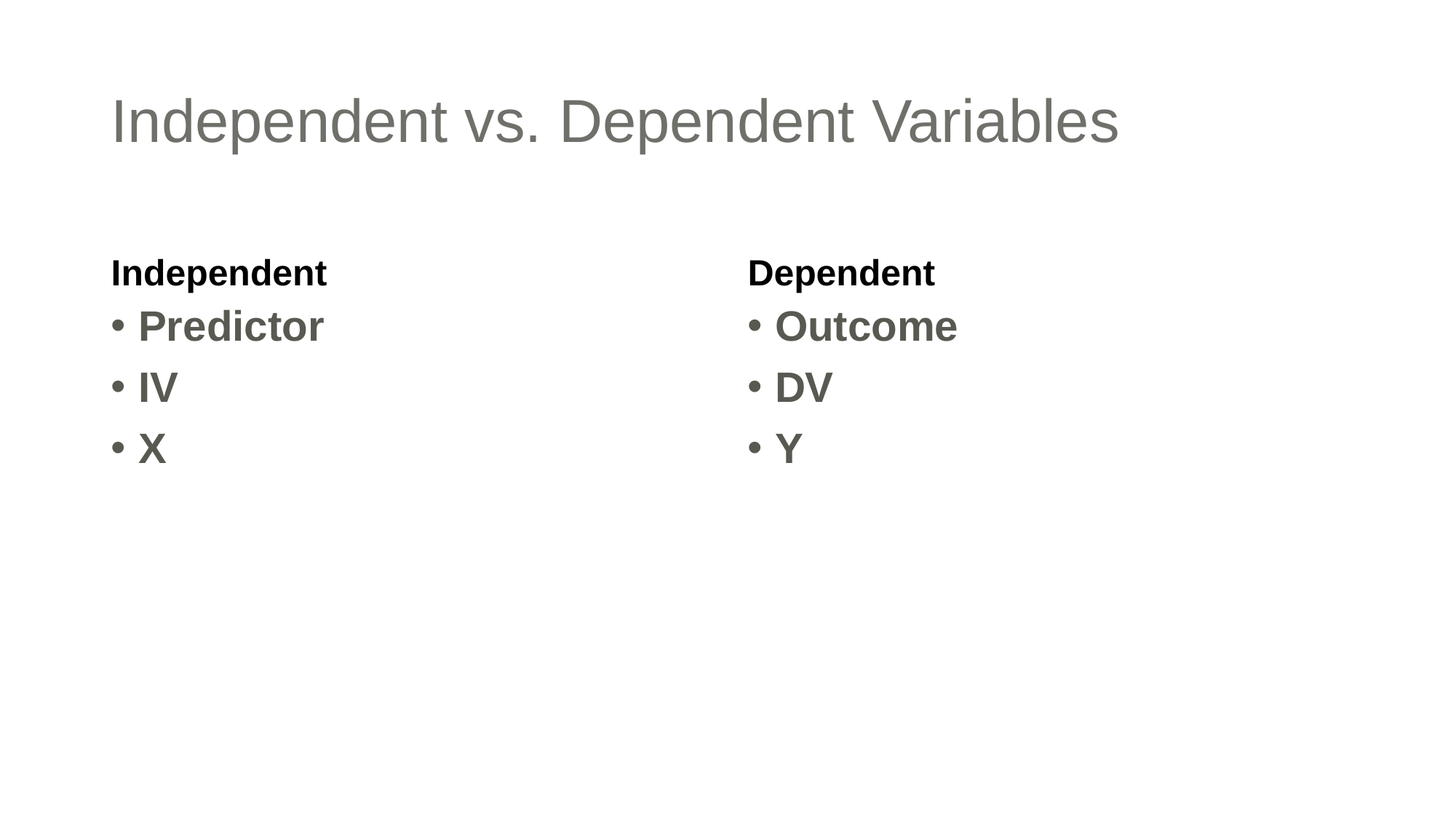

# Independent vs. Dependent Variables
Independent
Dependent
Predictor
IV
X
Outcome
DV
Y